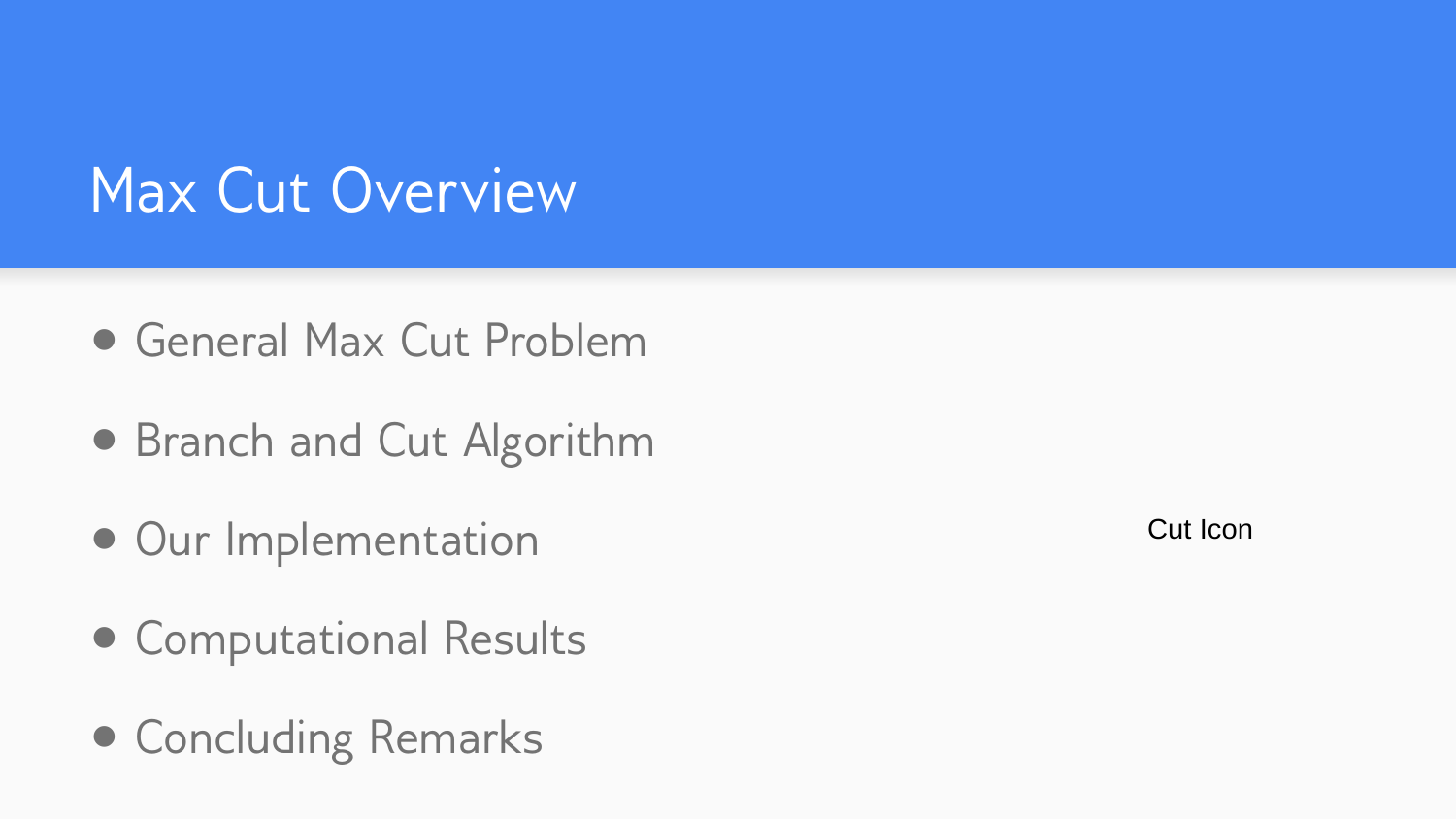

# Max Cut Overview
General Max Cut Problem
Branch and Cut Algorithm
Our Implementation
Computational Results
Concluding Remarks
Cut Icon